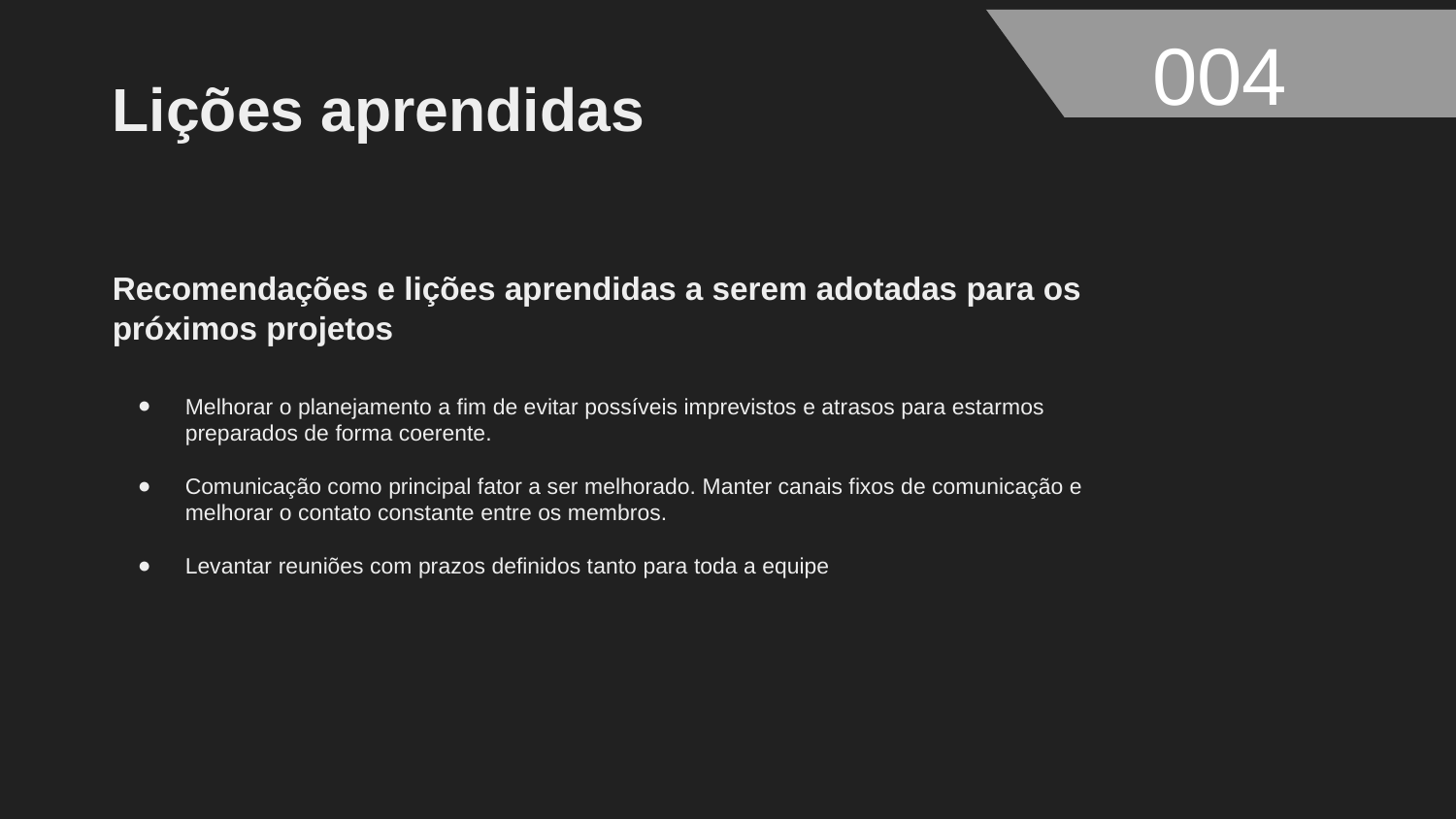

004
Lições aprendidas
Recomendações e lições aprendidas a serem adotadas para os próximos projetos

Melhorar o planejamento a fim de evitar possíveis imprevistos e atrasos para estarmos preparados de forma coerente.

Comunicação como principal fator a ser melhorado. Manter canais fixos de comunicação e melhorar o contato constante entre os membros.

Levantar reuniões com prazos definidos tanto para toda a equipe